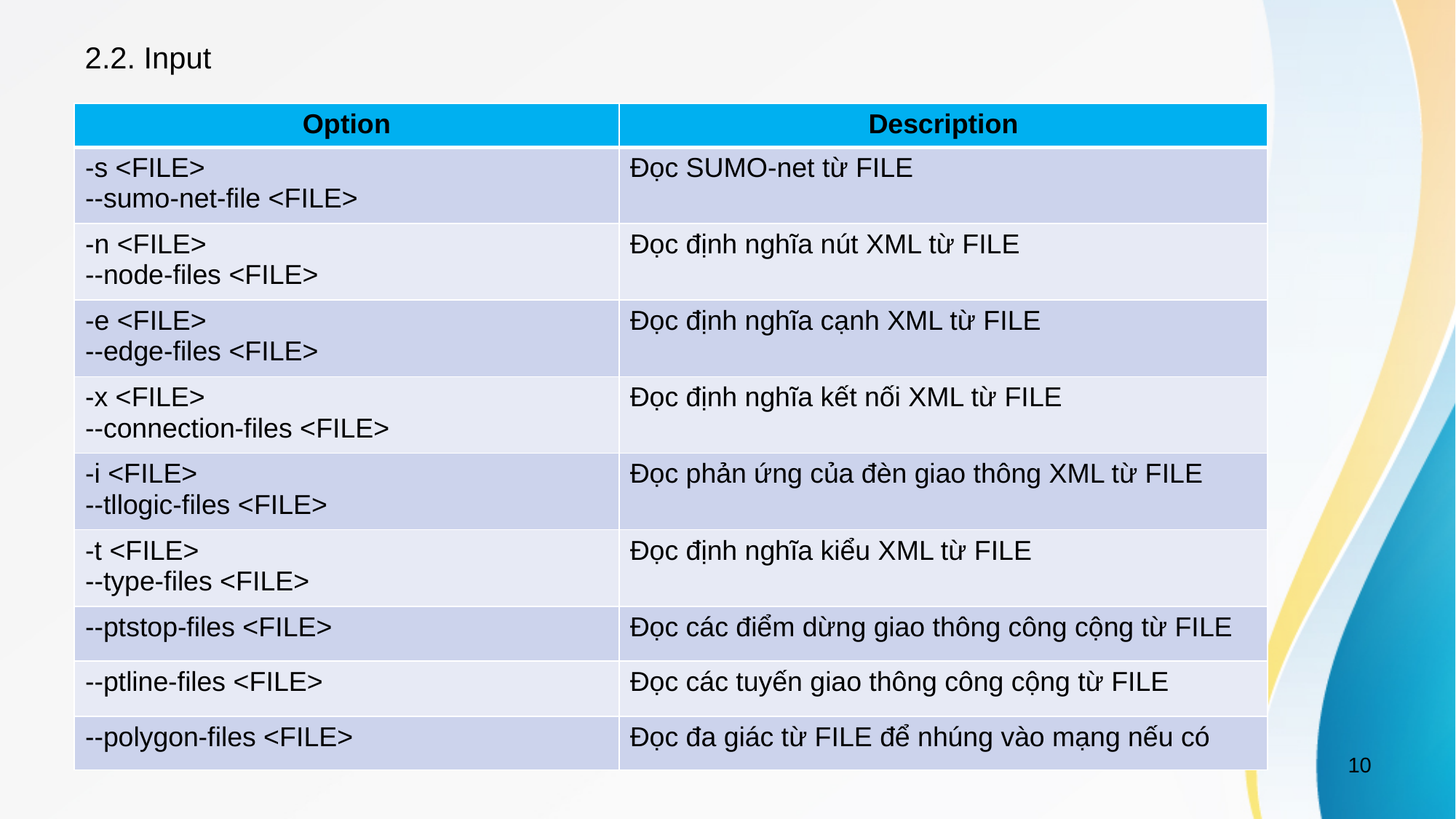

2.2. Input
| Option | Description |
| --- | --- |
| -s <FILE> --sumo-net-file <FILE> | Đọc SUMO-net từ FILE |
| -n <FILE> --node-files <FILE> | Đọc định nghĩa nút XML từ FILE |
| -e <FILE> --edge-files <FILE> | Đọc định nghĩa cạnh XML từ FILE |
| -x <FILE> --connection-files <FILE> | Đọc định nghĩa kết nối XML từ FILE |
| -i <FILE> --tllogic-files <FILE> | Đọc phản ứng của đèn giao thông XML từ FILE |
| -t <FILE> --type-files <FILE> | Đọc định nghĩa kiểu XML từ FILE |
| --ptstop-files <FILE> | Đọc các điểm dừng giao thông công cộng từ FILE |
| --ptline-files <FILE> | Đọc các tuyến giao thông công cộng từ FILE |
| --polygon-files <FILE> | Đọc đa giác từ FILE để nhúng vào mạng nếu có |
10